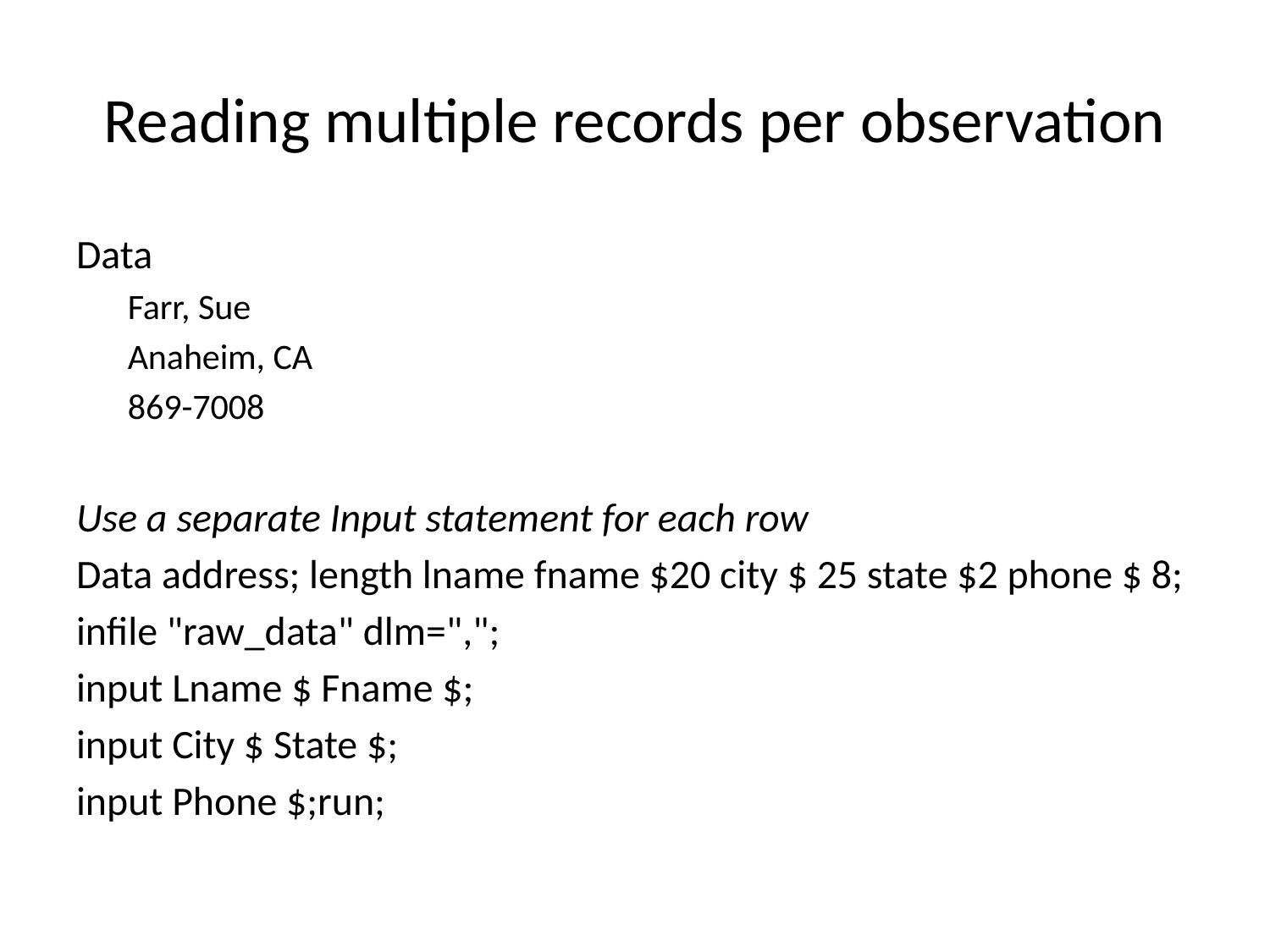

# Reading multiple records per observation
Data
Farr, Sue
Anaheim, CA
869-7008

Use a separate Input statement for each row
Data address; length lname fname $20 city $ 25 state $2 phone $ 8;
infile "raw_data" dlm=",";
input Lname $ Fname $;
input City $ State $;
input Phone $;run;